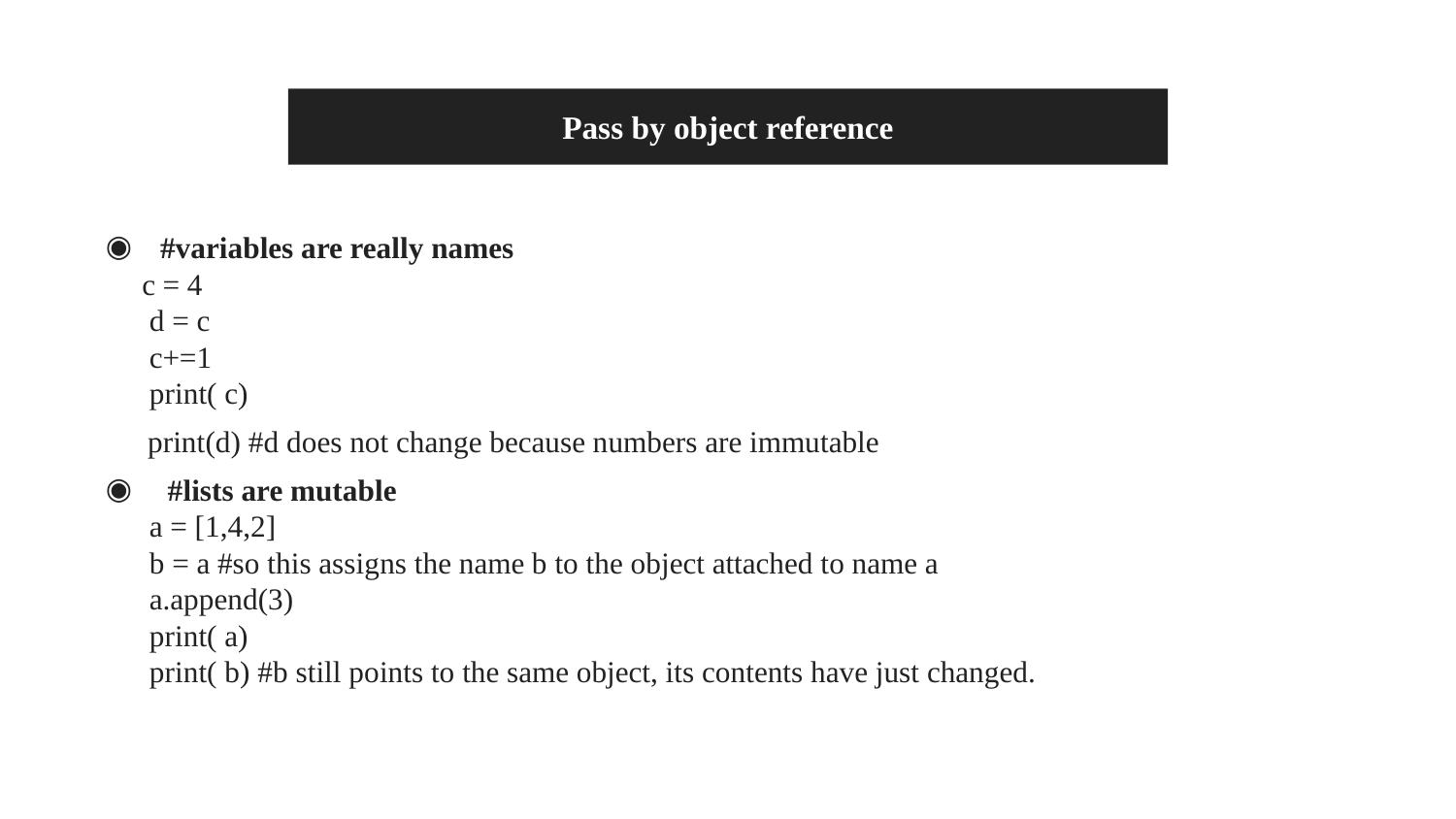

# Pass by object reference
#variables are really names
c = 4
 d = c
 c+=1
 print( c)
        print(d) #d does not change because numbers are immutable
 #lists are mutable
 a = [1,4,2]
 b = a #so this assigns the name b to the object attached to name a
 a.append(3)
 print( a)
 print( b) #b still points to the same object, its contents have just changed.